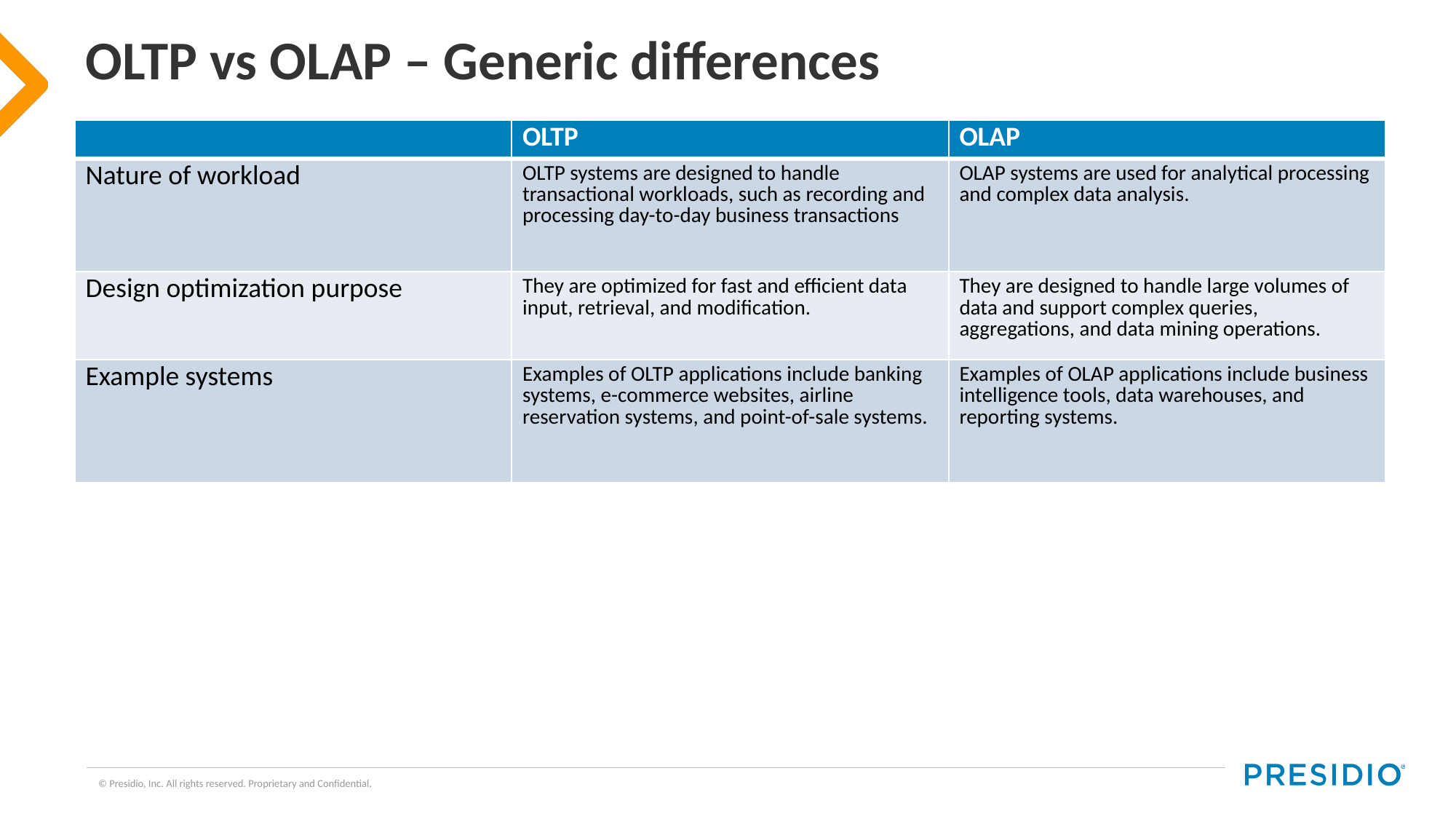

# OLTP vs OLAP – Generic differences
|  | OLTP | OLAP |
| --- | --- | --- |
| Nature of workload | OLTP systems are designed to handle transactional workloads, such as recording and processing day-to-day business transactions | OLAP systems are used for analytical processing and complex data analysis. |
| Design optimization purpose | They are optimized for fast and efficient data input, retrieval, and modification. | They are designed to handle large volumes of data and support complex queries, aggregations, and data mining operations. |
| Example systems | Examples of OLTP applications include banking systems, e-commerce websites, airline reservation systems, and point-of-sale systems. | Examples of OLAP applications include business intelligence tools, data warehouses, and reporting systems. |